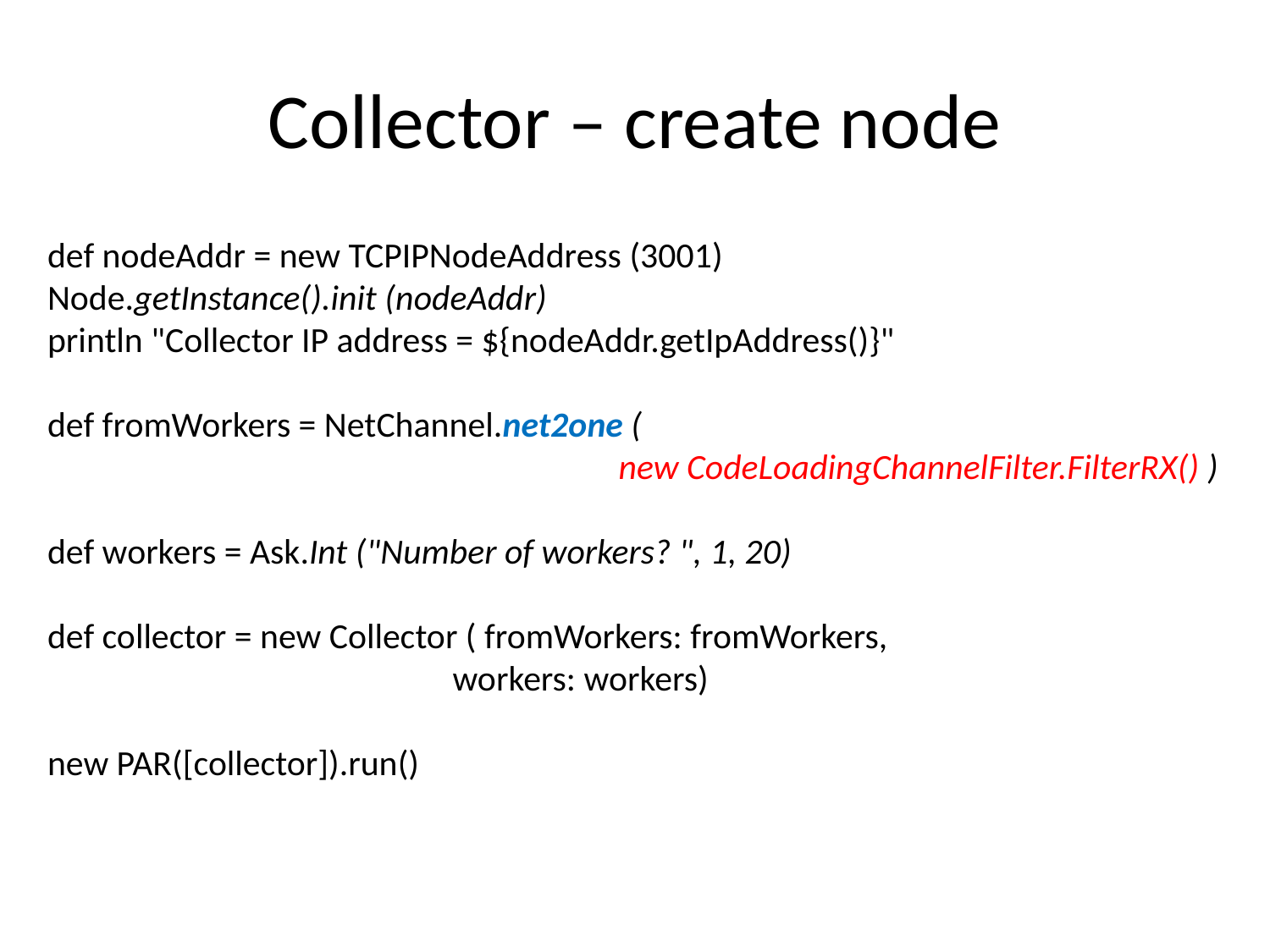

# Collector – create node
def nodeAddr = new TCPIPNodeAddress (3001)
Node.getInstance().init (nodeAddr)
println "Collector IP address = ${nodeAddr.getIpAddress()}"

def fromWorkers = NetChannel.net2one (
                                                                       new CodeLoadingChannelFilter.FilterRX() )

def workers = Ask.Int ("Number of workers? ", 1, 20)

def collector = new Collector ( fromWorkers: fromWorkers,
			   workers: workers)

new PAR([collector]).run()